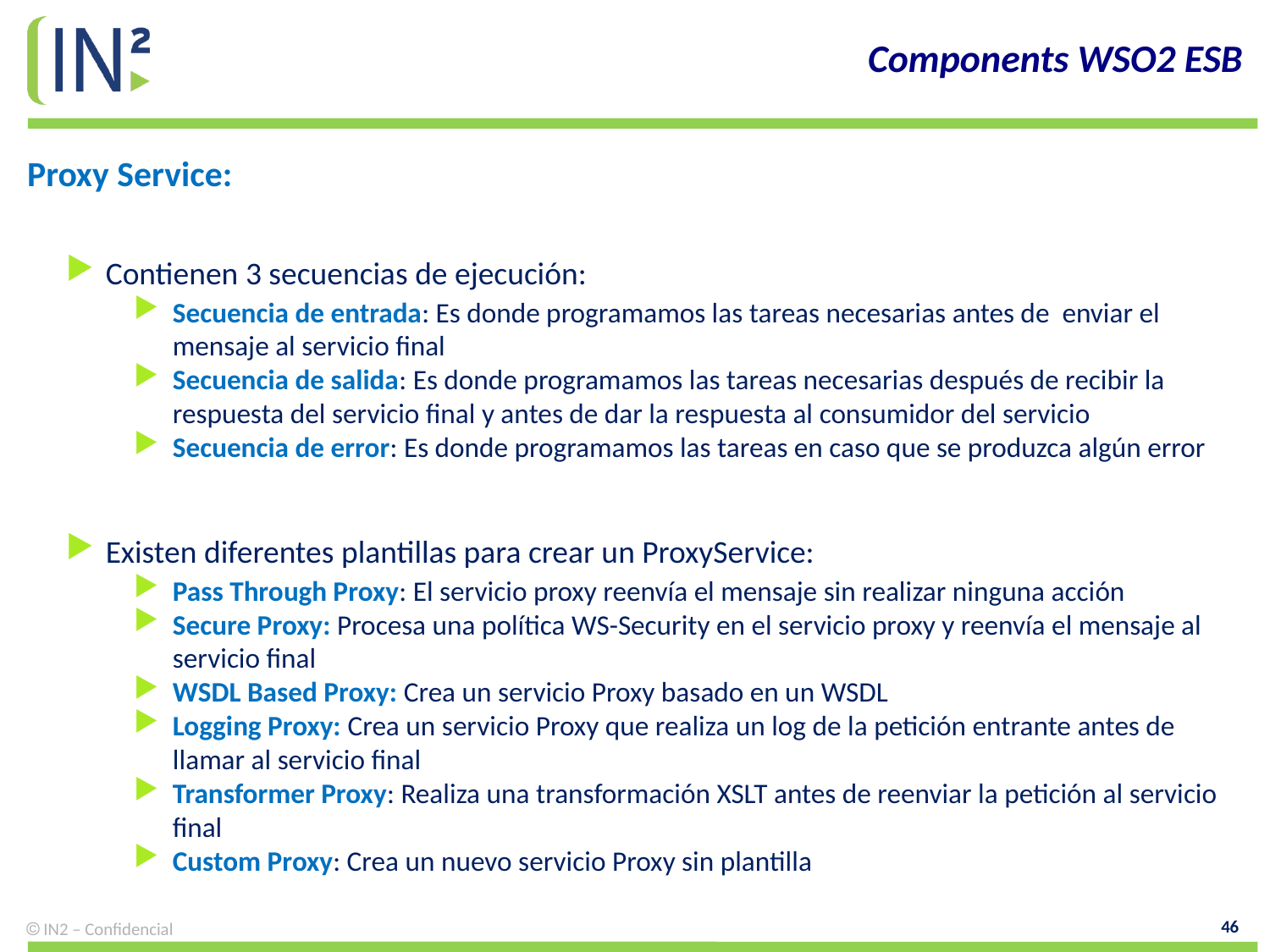

# Components WSO2 ESB
Proxy Service:

Contienen 3 secuencias de ejecución:
Secuencia de entrada: Es donde programamos las tareas necesarias antes de  enviar el mensaje al servicio final
Secuencia de salida: Es donde programamos las tareas necesarias después de recibir la respuesta del servicio final y antes de dar la respuesta al consumidor del servicio
Secuencia de error: Es donde programamos las tareas en caso que se produzca algún error

Existen diferentes plantillas para crear un ProxyService:
Pass Through Proxy: El servicio proxy reenvía el mensaje sin realizar ninguna acción
Secure Proxy: Procesa una política WS-Security en el servicio proxy y reenvía el mensaje al servicio final
WSDL Based Proxy: Crea un servicio Proxy basado en un WSDL
Logging Proxy: Crea un servicio Proxy que realiza un log de la petición entrante antes de llamar al servicio final
Transformer Proxy: Realiza una transformación XSLT antes de reenviar la petición al servicio final
Custom Proxy: Crea un nuevo servicio Proxy sin plantilla